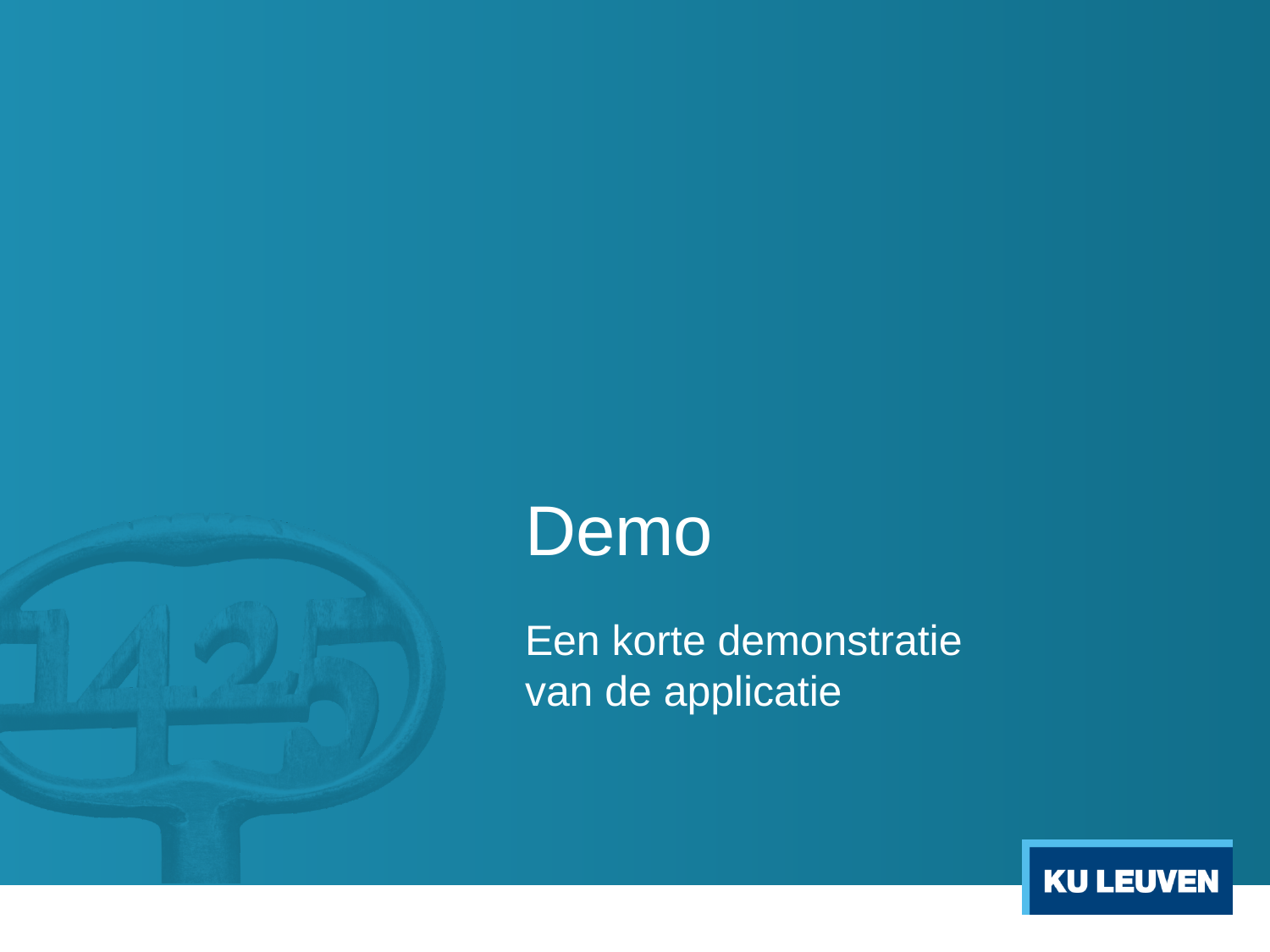

# Demo
Een korte demonstratie
van de applicatie